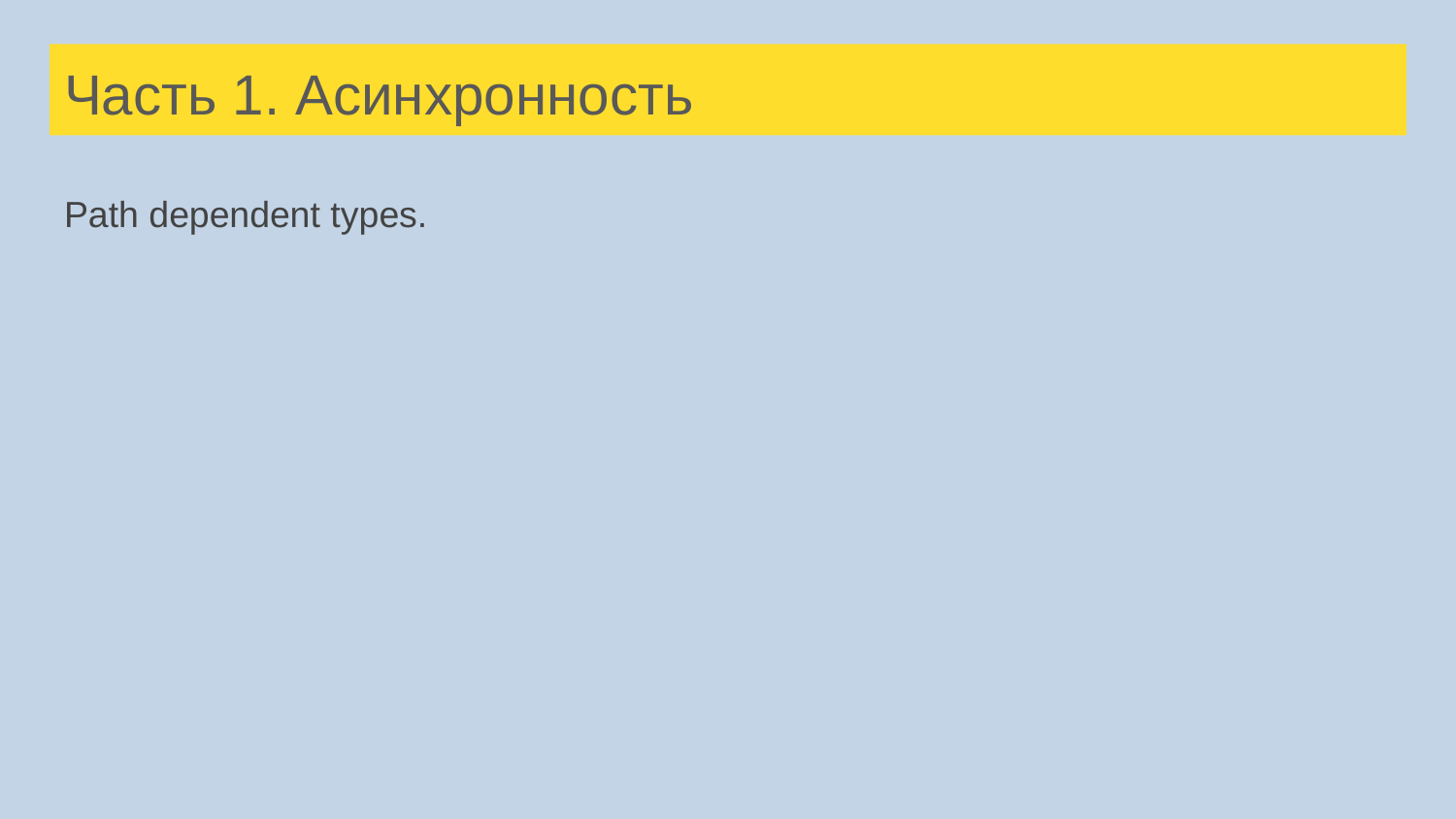

# Часть 1. Асинхронность
Path dependent types.